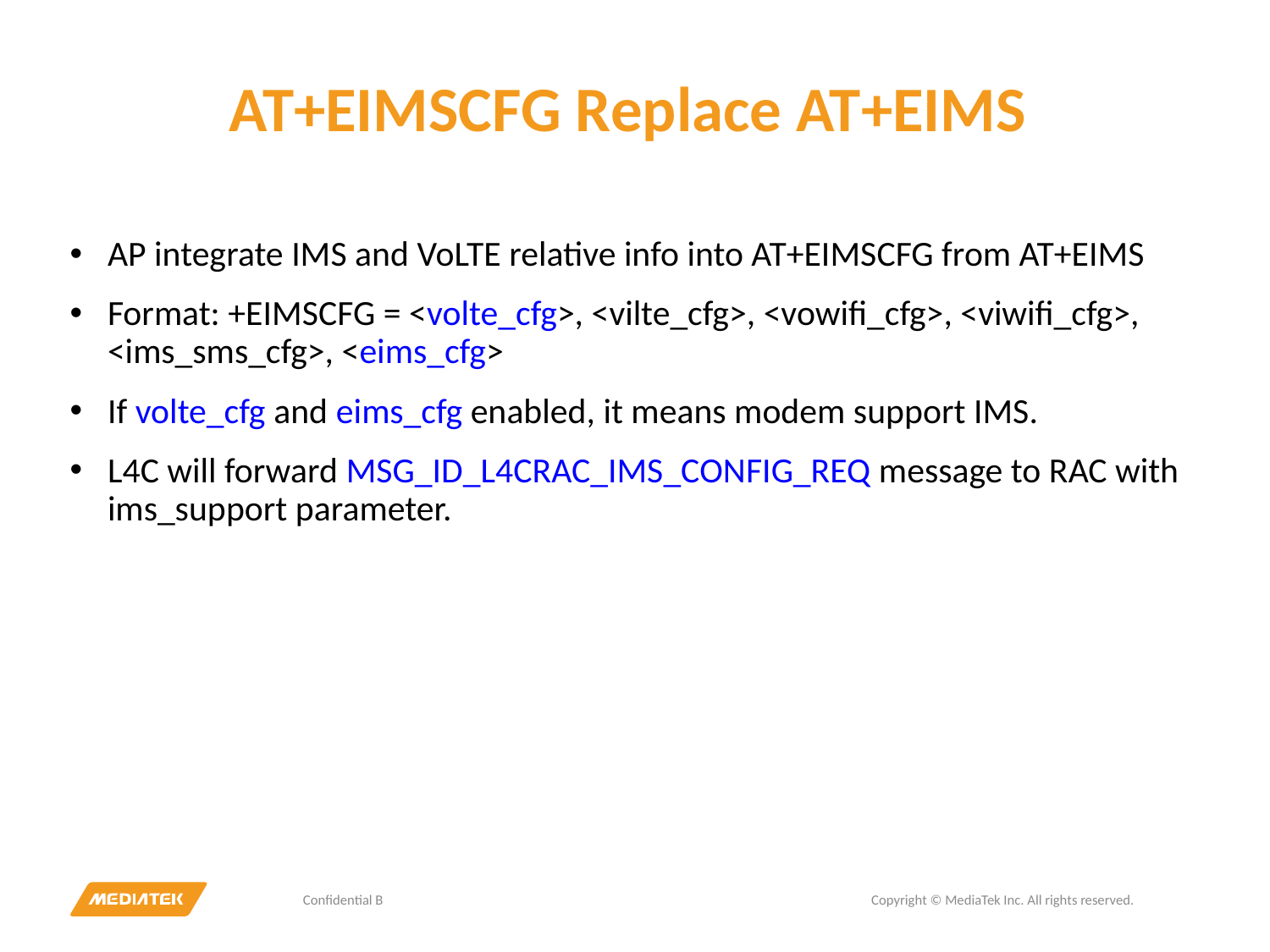

# AT+EIMSCFG Replace AT+EIMS
AP integrate IMS and VoLTE relative info into AT+EIMSCFG from AT+EIMS
Format: +EIMSCFG = <volte_cfg>, <vilte_cfg>, <vowifi_cfg>, <viwifi_cfg>, <ims_sms_cfg>, <eims_cfg>
If volte_cfg and eims_cfg enabled, it means modem support IMS.
L4C will forward MSG_ID_L4CRAC_IMS_CONFIG_REQ message to RAC with ims_support parameter.
Confidential B
Copyright © MediaTek Inc. All rights reserved.